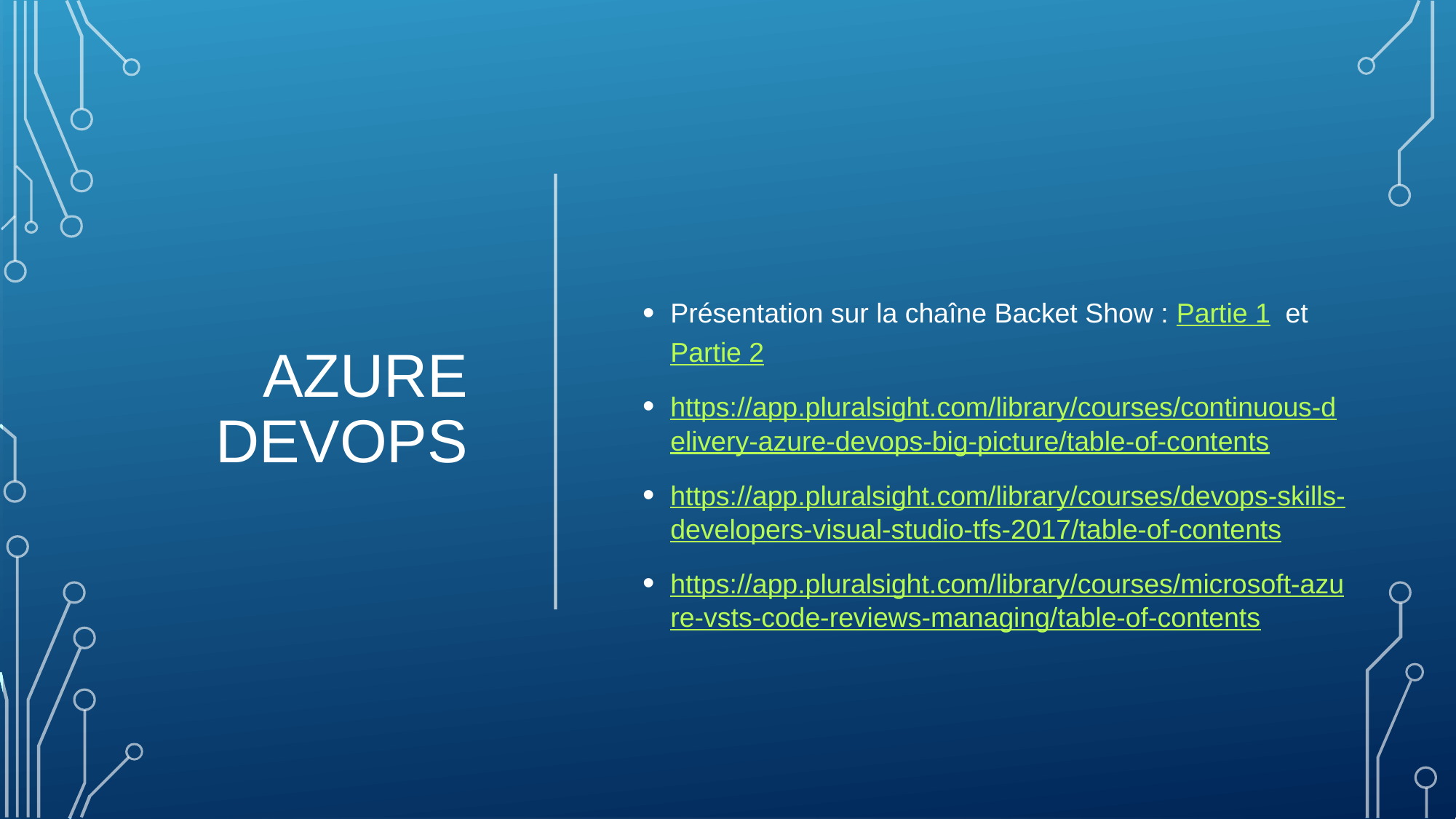

# Azure devops
Présentation sur la chaîne Backet Show : Partie 1  et Partie 2
https://app.pluralsight.com/library/courses/continuous-delivery-azure-devops-big-picture/table-of-contents
https://app.pluralsight.com/library/courses/devops-skills-developers-visual-studio-tfs-2017/table-of-contents
https://app.pluralsight.com/library/courses/microsoft-azure-vsts-code-reviews-managing/table-of-contents